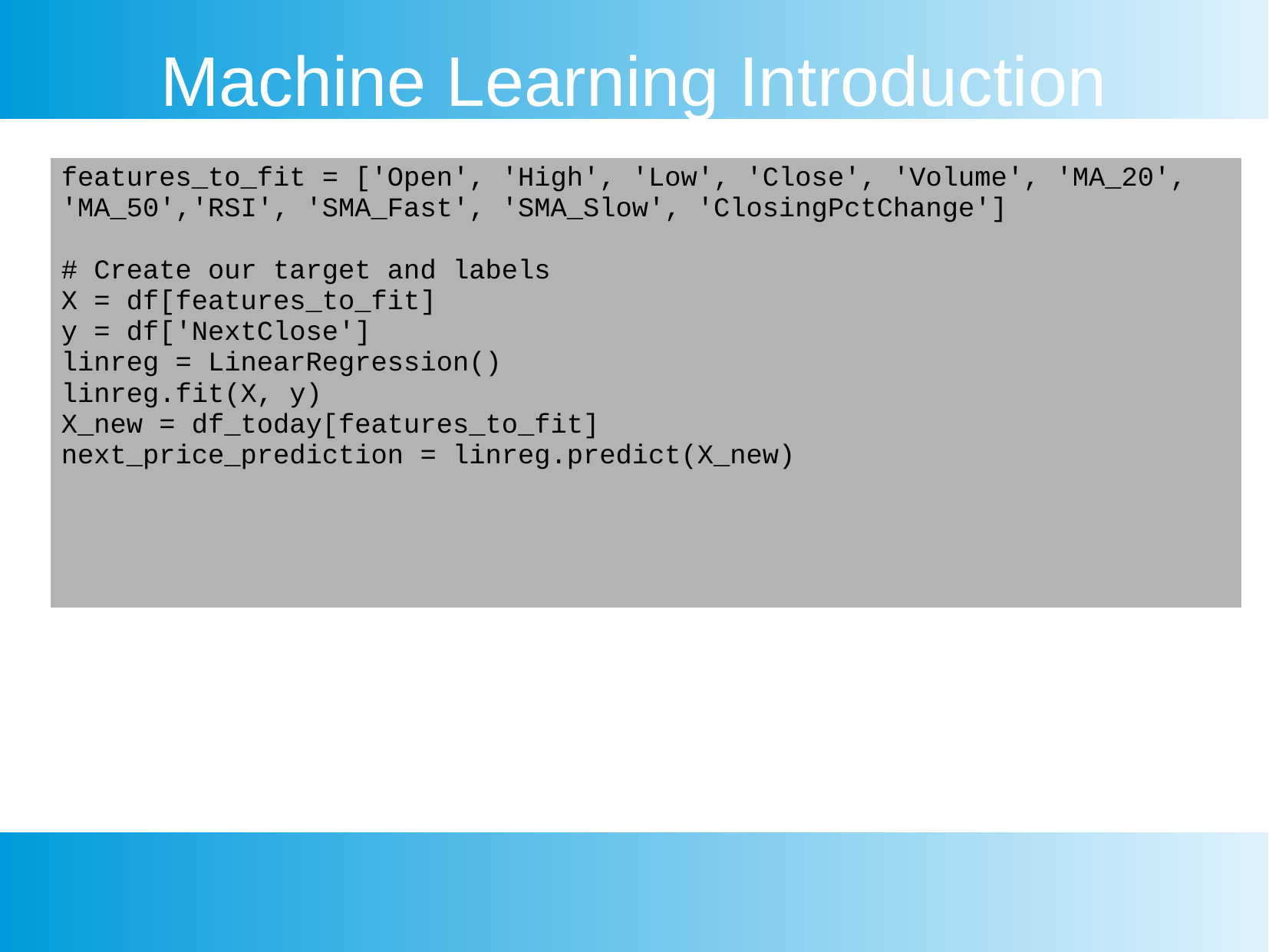

Machine Learning Introduction
| features\_to\_fit = ['Open', 'High', 'Low', 'Close', 'Volume', 'MA\_20', 'MA\_50','RSI', 'SMA\_Fast', 'SMA\_Slow', 'ClosingPctChange'] # Create our target and labels X = df[features\_to\_fit] y = df['NextClose'] linreg = LinearRegression() linreg.fit(X, y) X\_new = df\_today[features\_to\_fit] next\_price\_prediction = linreg.predict(X\_new) |
| --- |